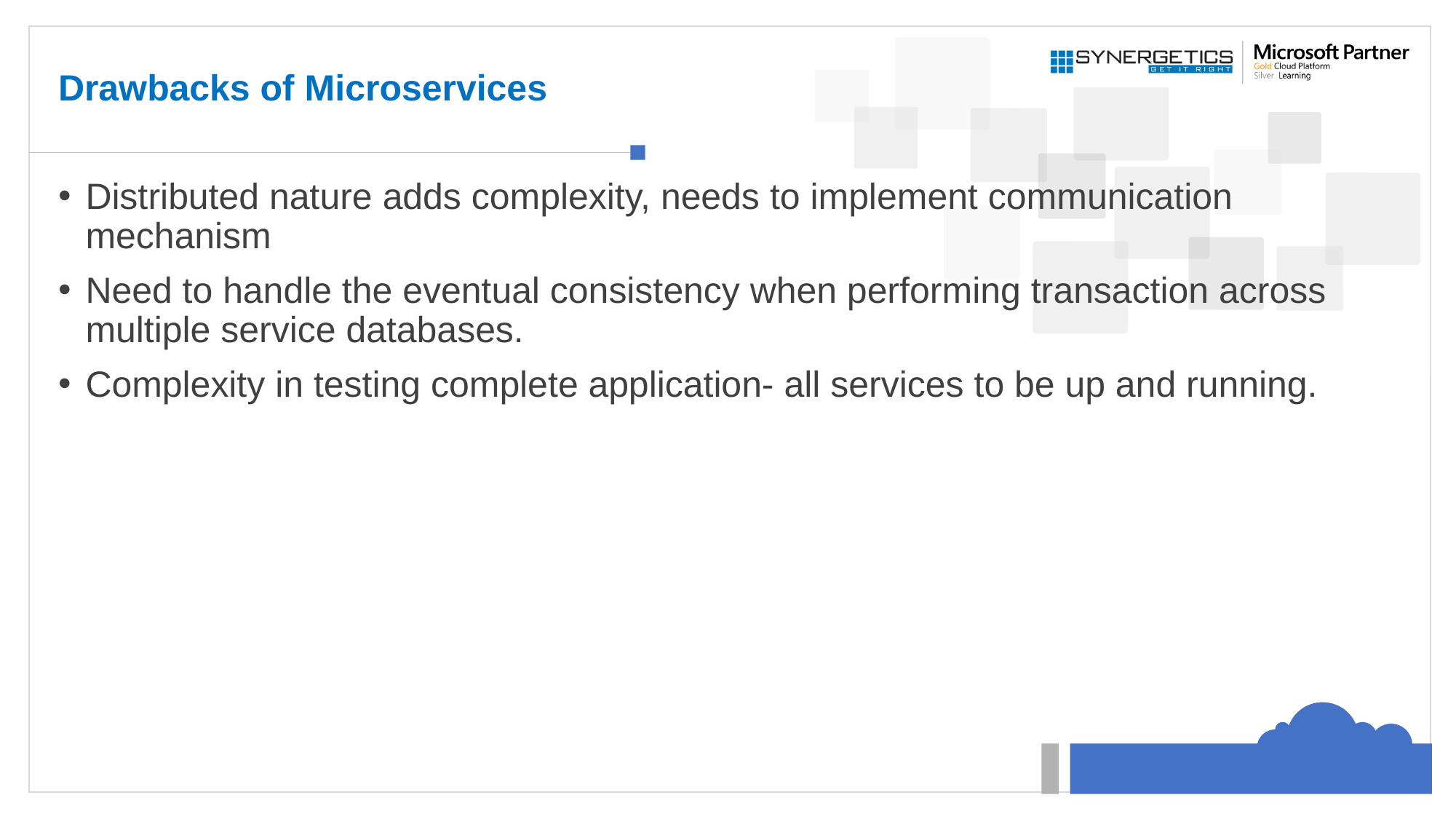

# Drawbacks of Microservices
Distributed nature adds complexity, needs to implement communication mechanism
Need to handle the eventual consistency when performing transaction across multiple service databases.
Complexity in testing complete application- all services to be up and running.